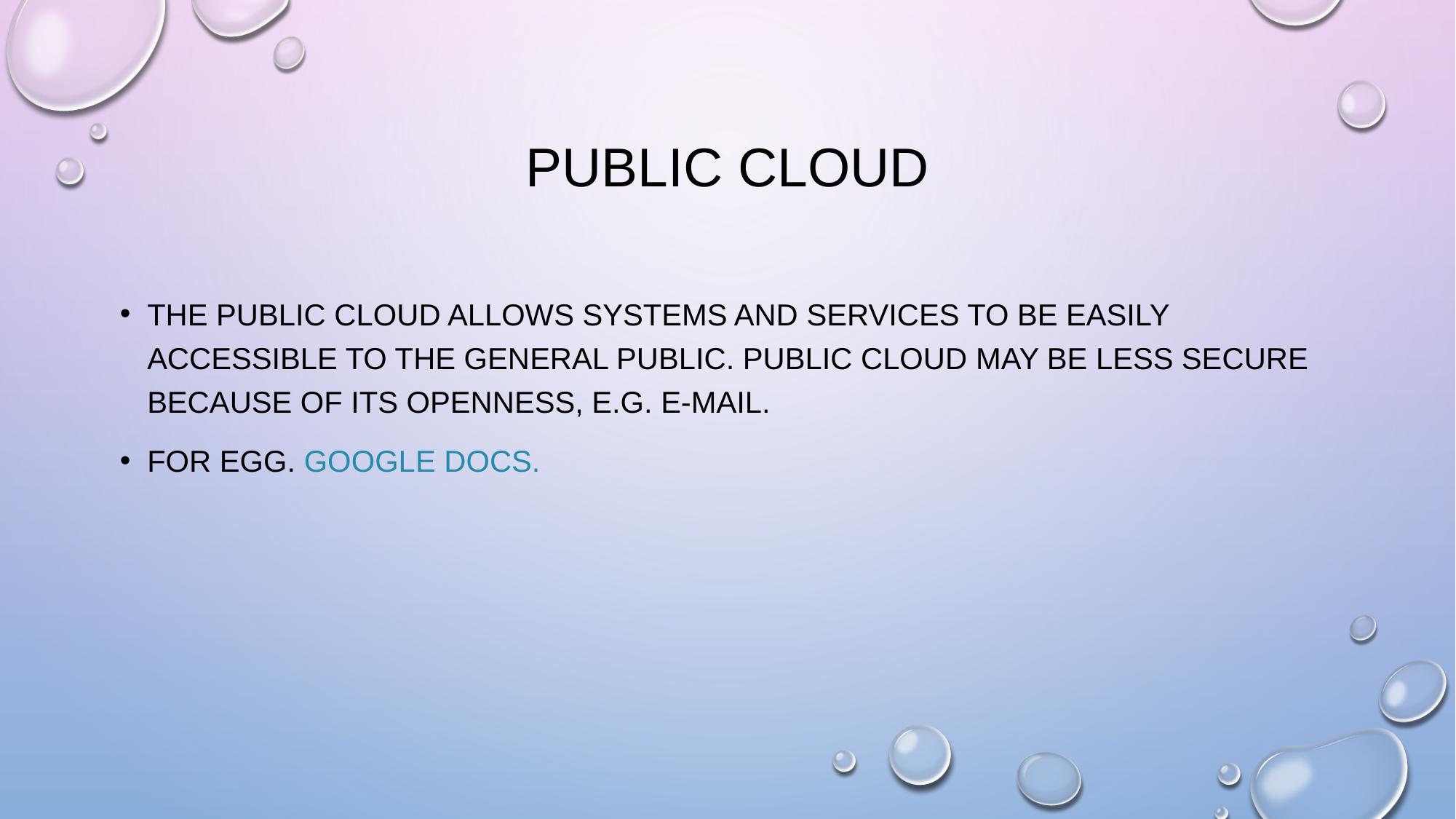

# Public cloud
The Public Cloud allows systems and services to be easily accessible to the general public. Public cloud may be less secure because of its openness, e.g. e-mail.
For egg. Google docs.